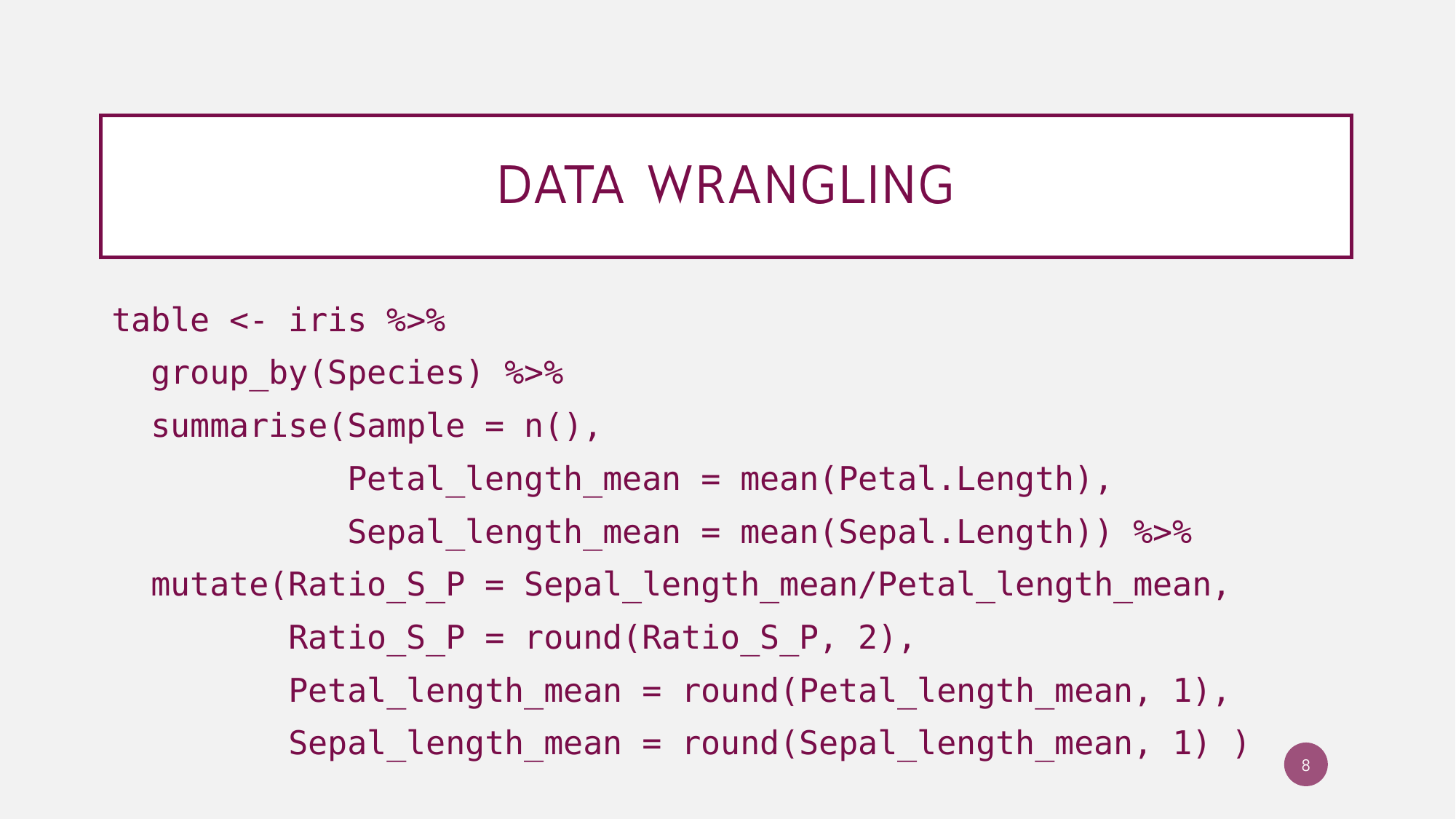

# data wrangling
table <- iris %>%
  group_by(Species) %>%
  summarise(Sample = n(),
            Petal_length_mean = mean(Petal.Length),
            Sepal_length_mean = mean(Sepal.Length)) %>%
  mutate(Ratio_S_P = Sepal_length_mean/Petal_length_mean,
         Ratio_S_P = round(Ratio_S_P, 2),
         Petal_length_mean = round(Petal_length_mean, 1),
         Sepal_length_mean = round(Sepal_length_mean, 1) )
8